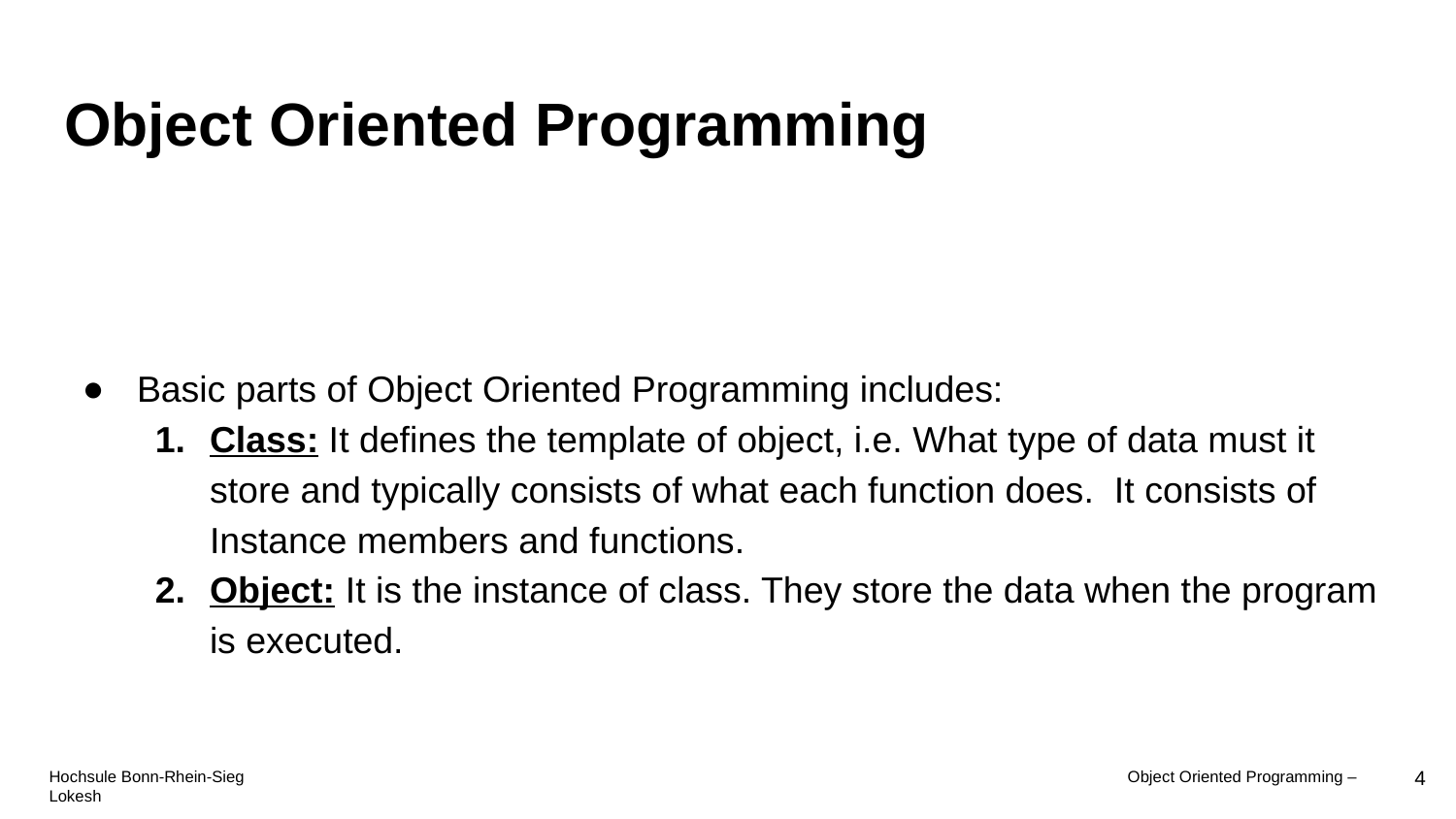

# Object Oriented Programming
Basic parts of Object Oriented Programming includes:
Class: It defines the template of object, i.e. What type of data must it store and typically consists of what each function does.  It consists of Instance members and functions.
Object: It is the instance of class. They store the data when the program is executed.
4
Hochsule Bonn-Rhein-Sieg                                                                                                                                                                                                Object Oriented Programming – Lokesh